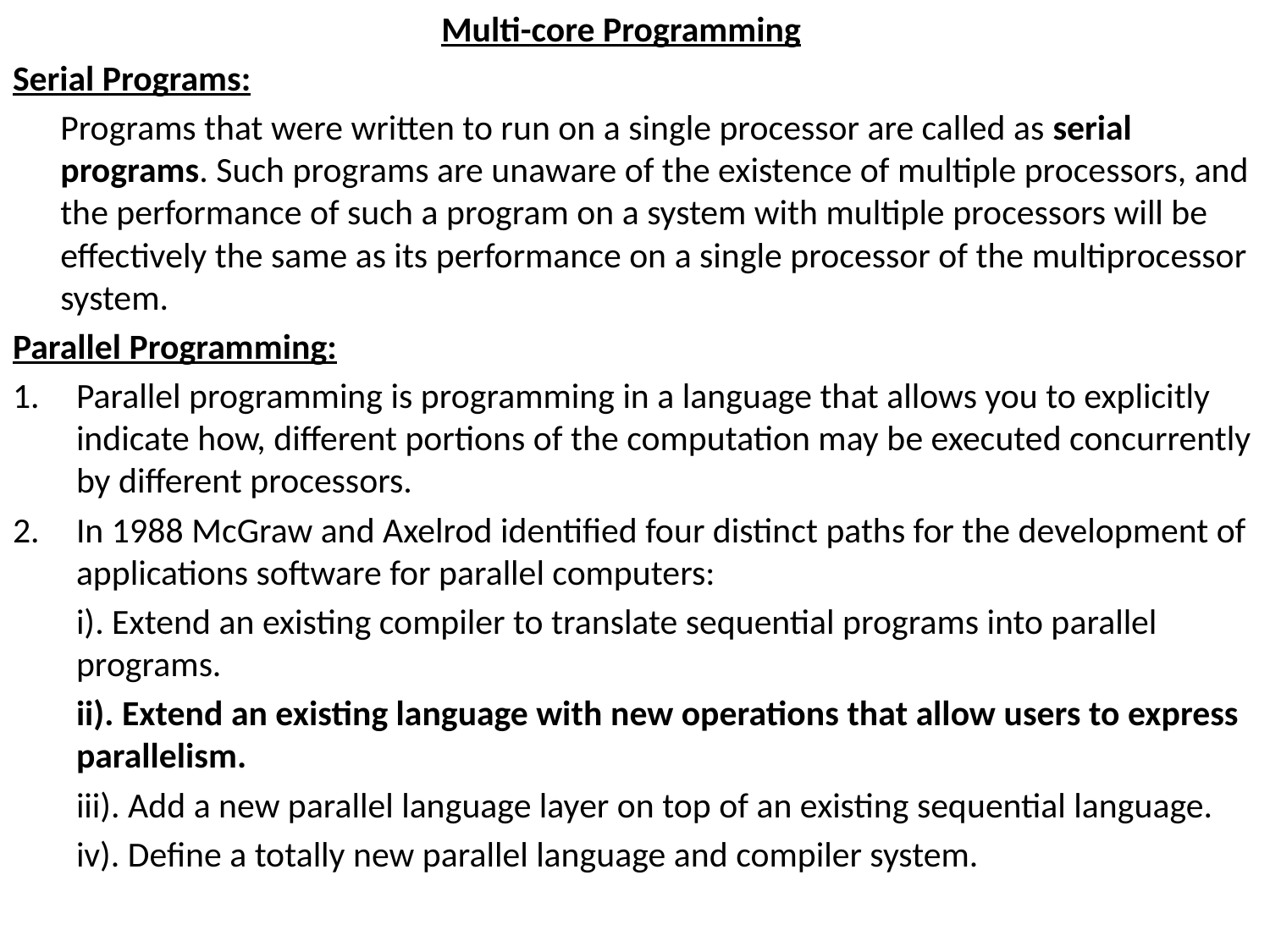

Multi-core Programming
Serial Programs:
	Programs that were written to run on a single processor are called as serial programs. Such programs are unaware of the existence of multiple processors, and the performance of such a program on a system with multiple processors will be effectively the same as its performance on a single processor of the multiprocessor system.
Parallel Programming:
Parallel programming is programming in a language that allows you to explicitly indicate how, different portions of the computation may be executed concurrently by different processors.
In 1988 McGraw and Axelrod identified four distinct paths for the development of applications software for parallel computers:
	i). Extend an existing compiler to translate sequential programs into parallel programs.
	ii). Extend an existing language with new operations that allow users to express parallelism.
	iii). Add a new parallel language layer on top of an existing sequential language.
	iv). Define a totally new parallel language and compiler system.